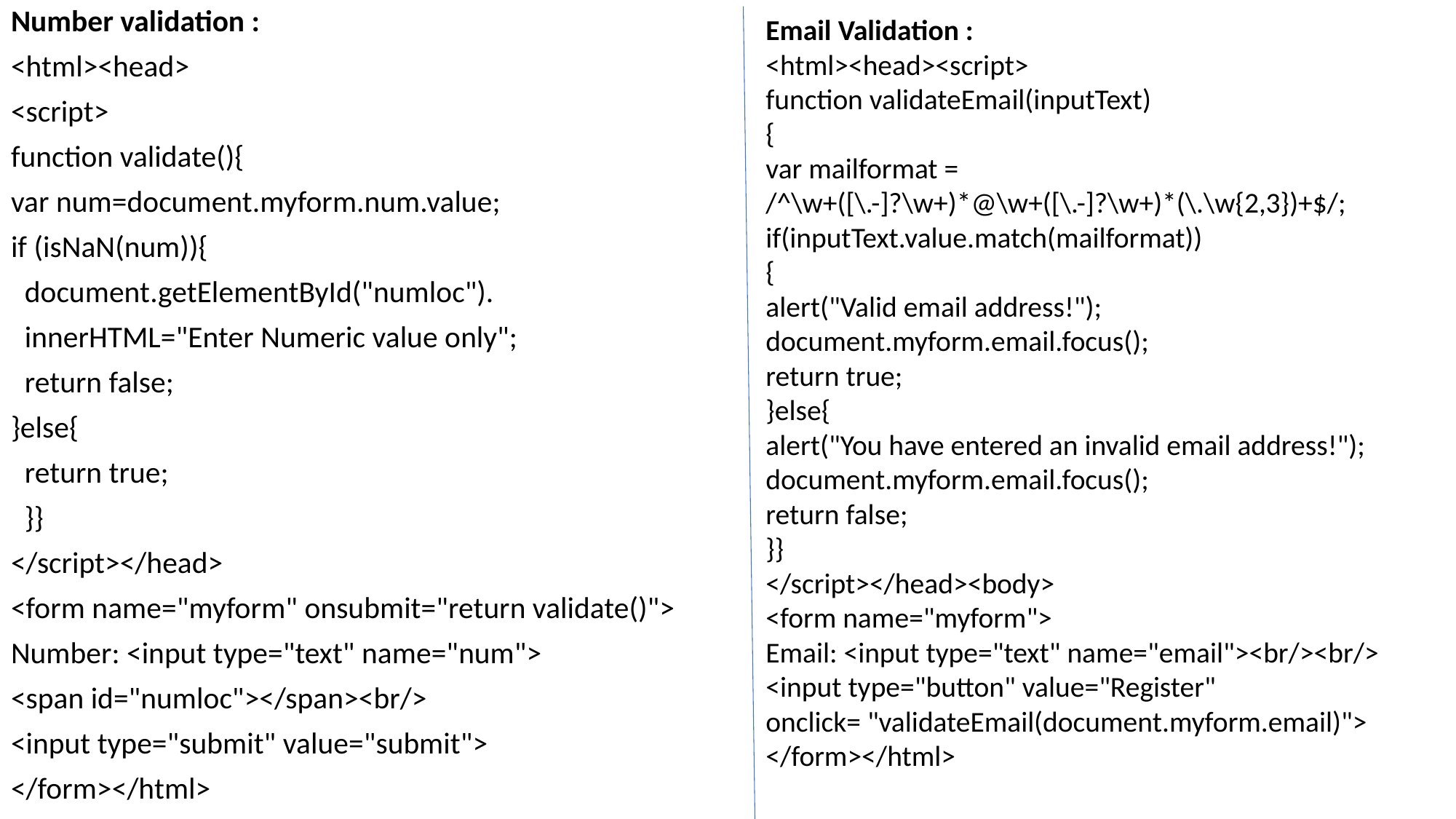

Number validation :
<html><head>
<script>
function validate(){
var num=document.myform.num.value;
if (isNaN(num)){
  document.getElementById("numloc").
  innerHTML="Enter Numeric value only";
  return false;
}else{
  return true;
  }}
</script></head>
<form name="myform" onsubmit="return validate()">
Number: <input type="text" name="num">
<span id="numloc"></span><br/>
<input type="submit" value="submit">
</form></html>
Email Validation :
<html><head><script>
function validateEmail(inputText)
{
var mailformat =
/^\w+([\.-]?\w+)*@\w+([\.-]?\w+)*(\.\w{2,3})+$/;
if(inputText.value.match(mailformat))
{
alert("Valid email address!");
document.myform.email.focus();
return true;
}else{
alert("You have entered an invalid email address!");
document.myform.email.focus();
return false;
}}
</script></head><body>
<form name="myform">
Email: <input type="text" name="email"><br/><br/>
<input type="button" value="Register"
onclick= "validateEmail(document.myform.email)">
</form></html>